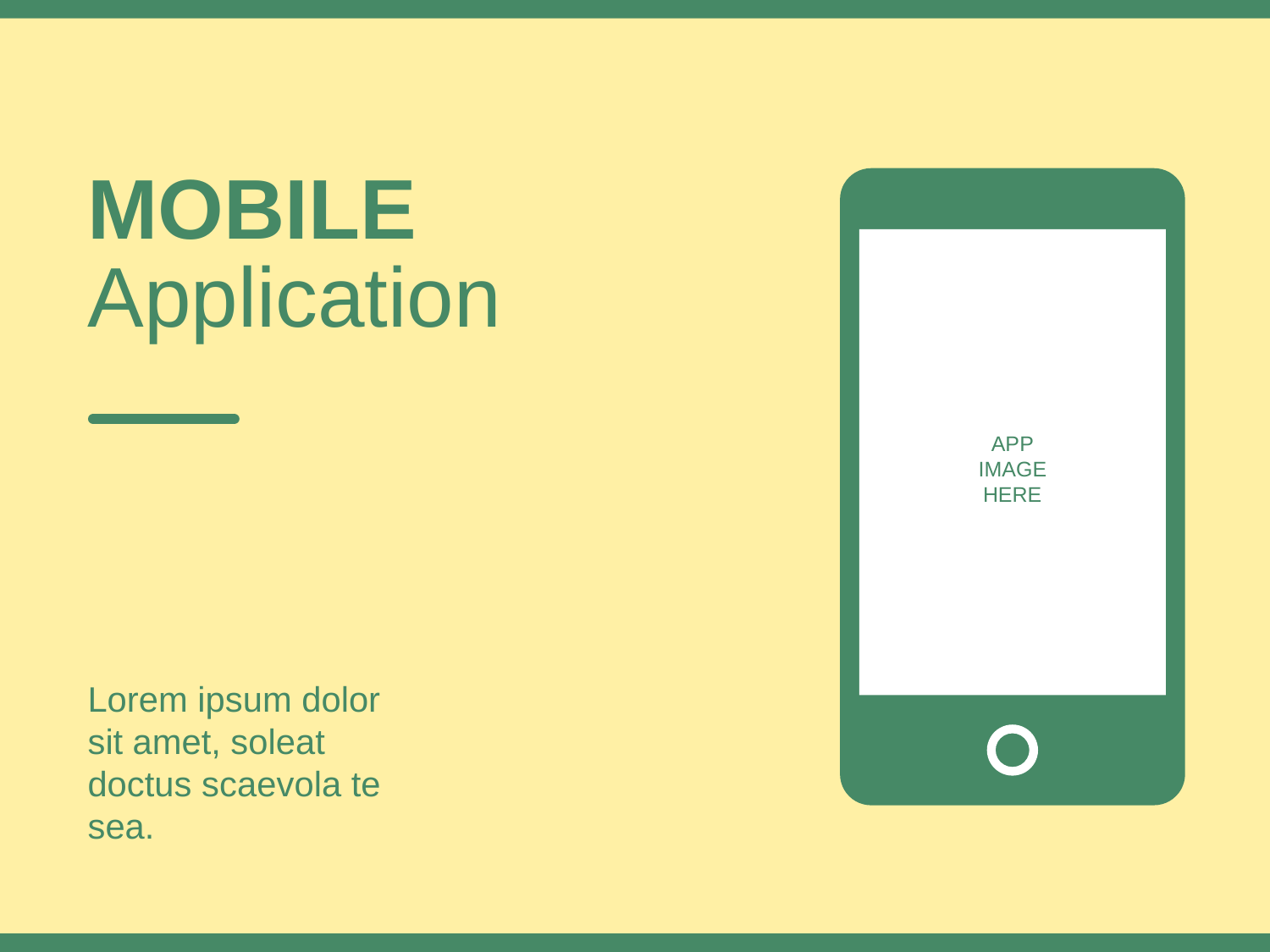

MOBILE

APP
IMAGE
HERE
Application
Lorem ipsum dolor sit amet, soleat doctus scaevola te sea.